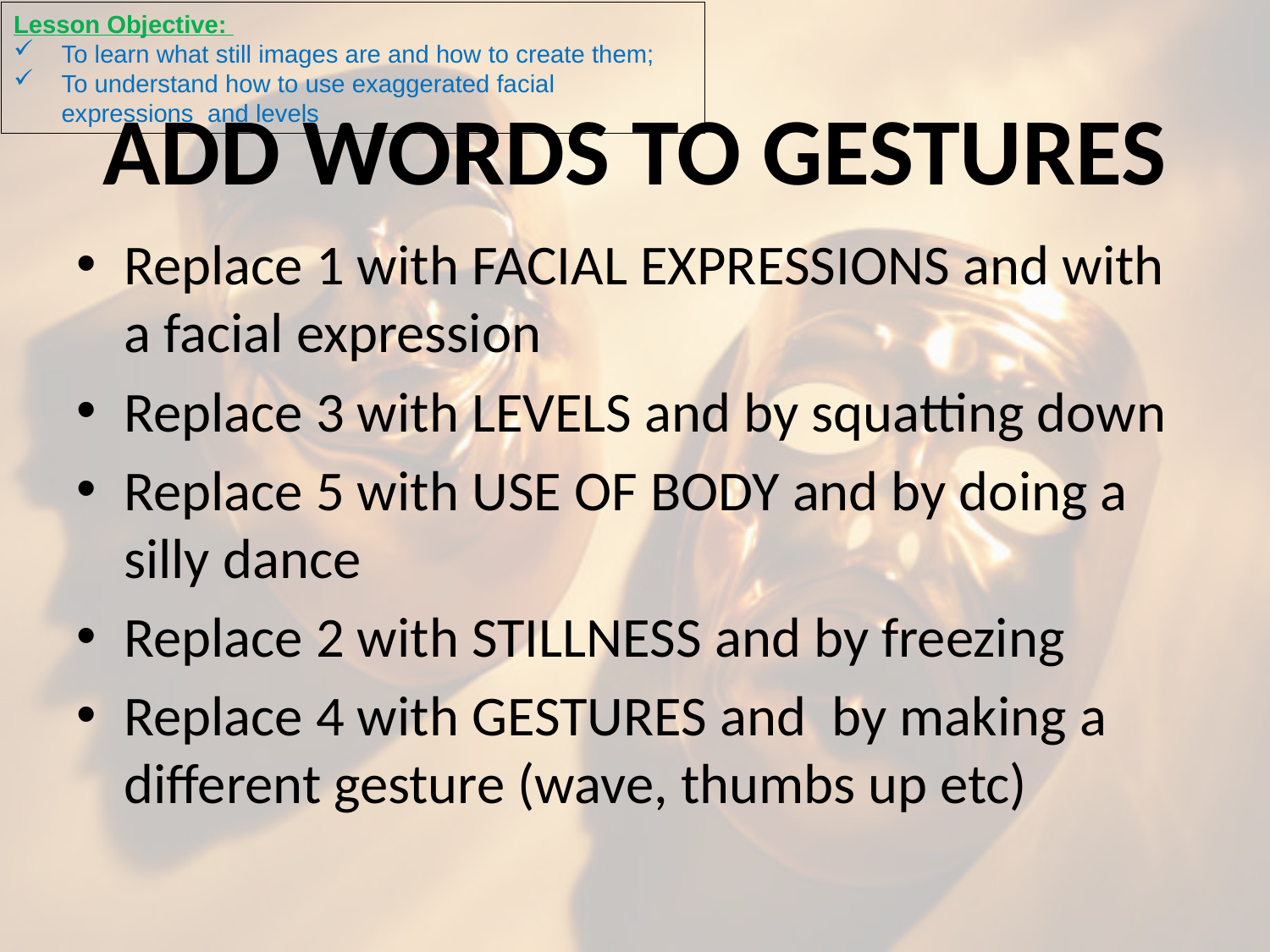

Lesson Objective:
To learn what still images are and how to create them;
To understand how to use exaggerated facial expressions  and levels
# ADD WORDS TO GESTURES
Replace 1 with FACIAL EXPRESSIONS and with a facial expression
Replace 3 with LEVELS and by squatting down
Replace 5 with USE OF BODY and by doing a silly dance
Replace 2 with STILLNESS and by freezing
Replace 4 with GESTURES and  by making a different gesture (wave, thumbs up etc)